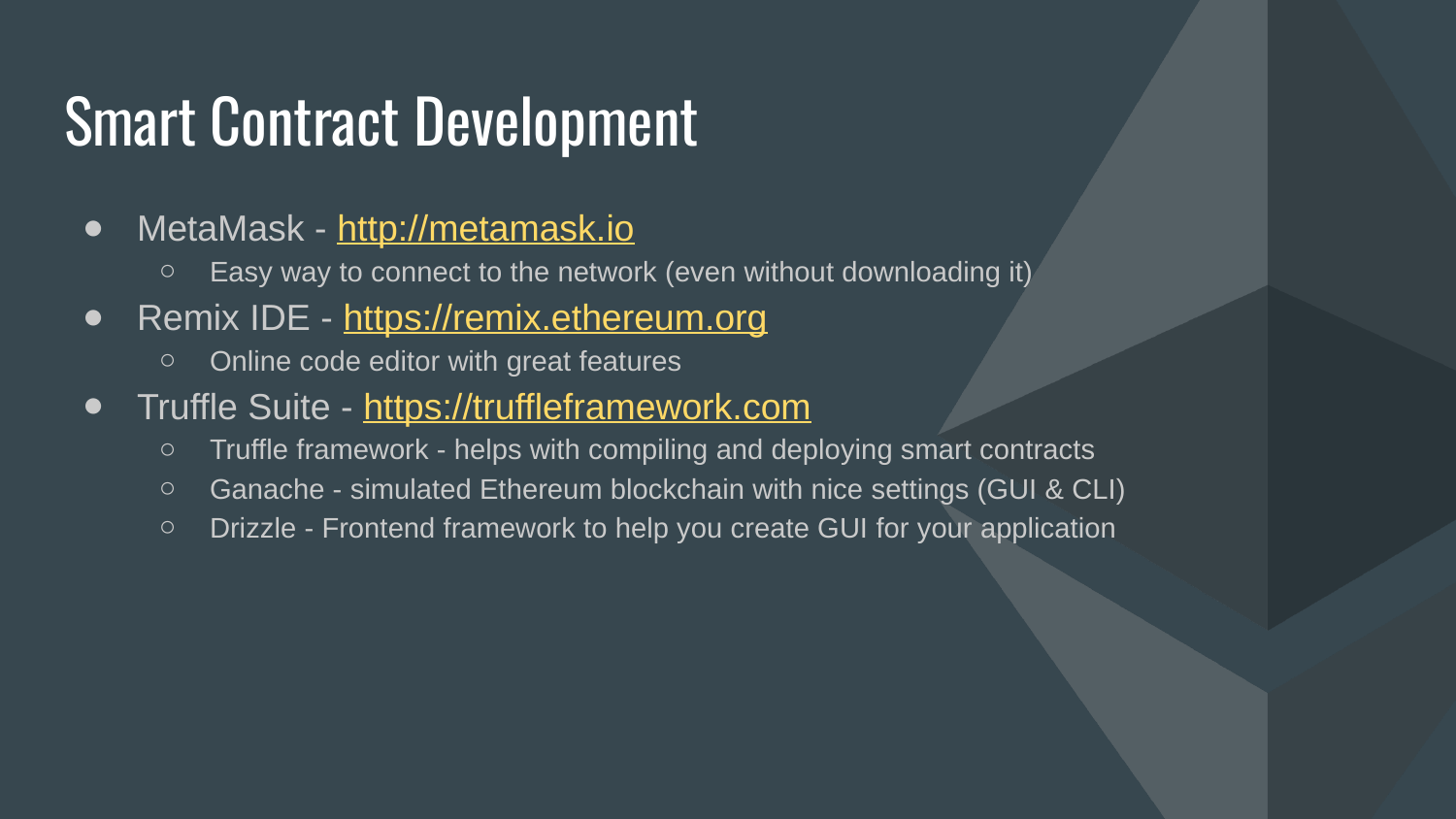

# Smart Contract Development
MetaMask - http://metamask.io
Easy way to connect to the network (even without downloading it)
Remix IDE - https://remix.ethereum.org
Online code editor with great features
Truffle Suite - https://truffleframework.com
Truffle framework - helps with compiling and deploying smart contracts
Ganache - simulated Ethereum blockchain with nice settings (GUI & CLI)
Drizzle - Frontend framework to help you create GUI for your application